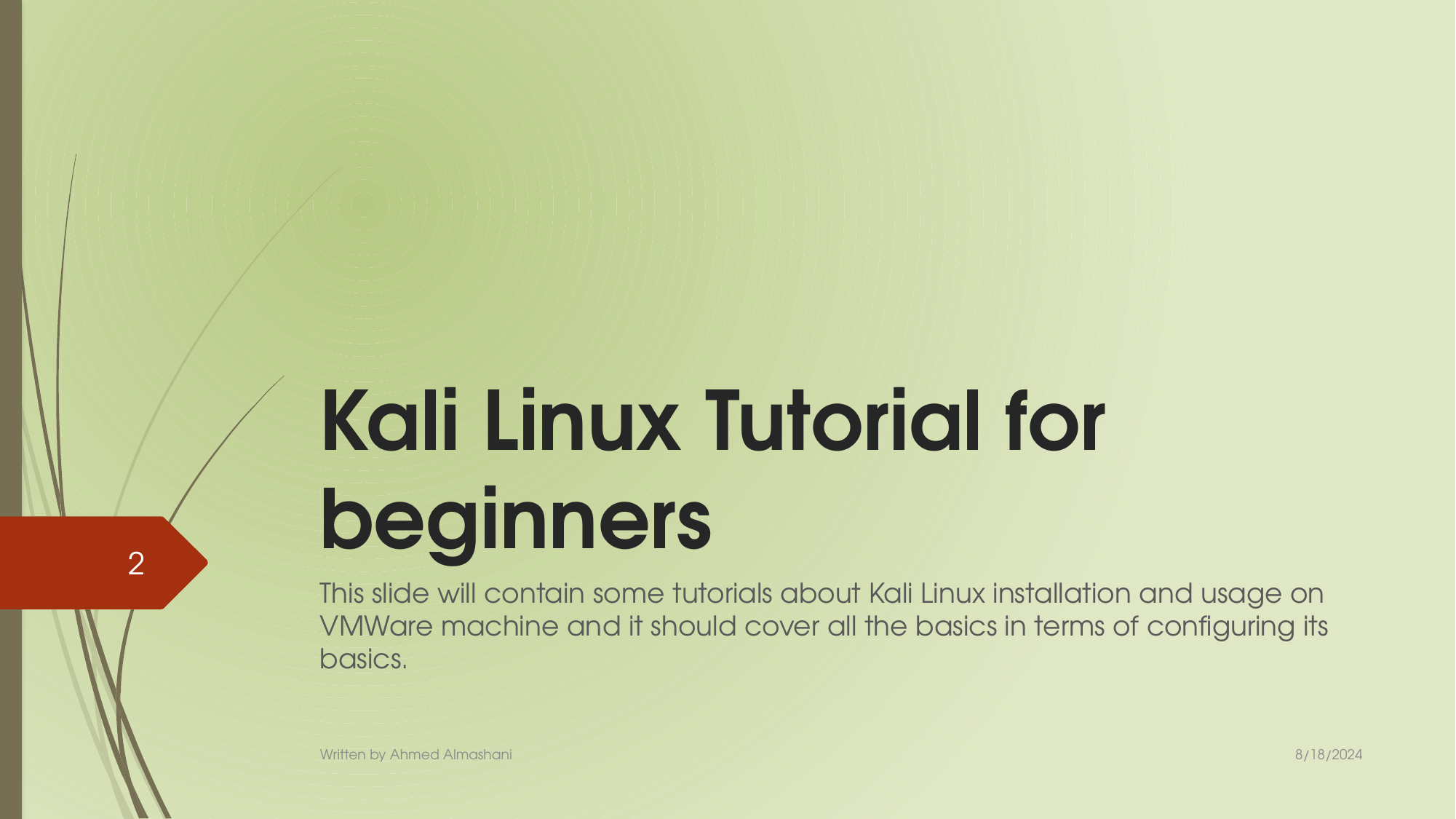

# Kali Linux Tutorial for beginners
2
This slide will contain some tutorials about Kali Linux installation and usage on VMWare machine and it should cover all the basics in terms of configuring its basics.
8/18/2024
Written by Ahmed Almashani